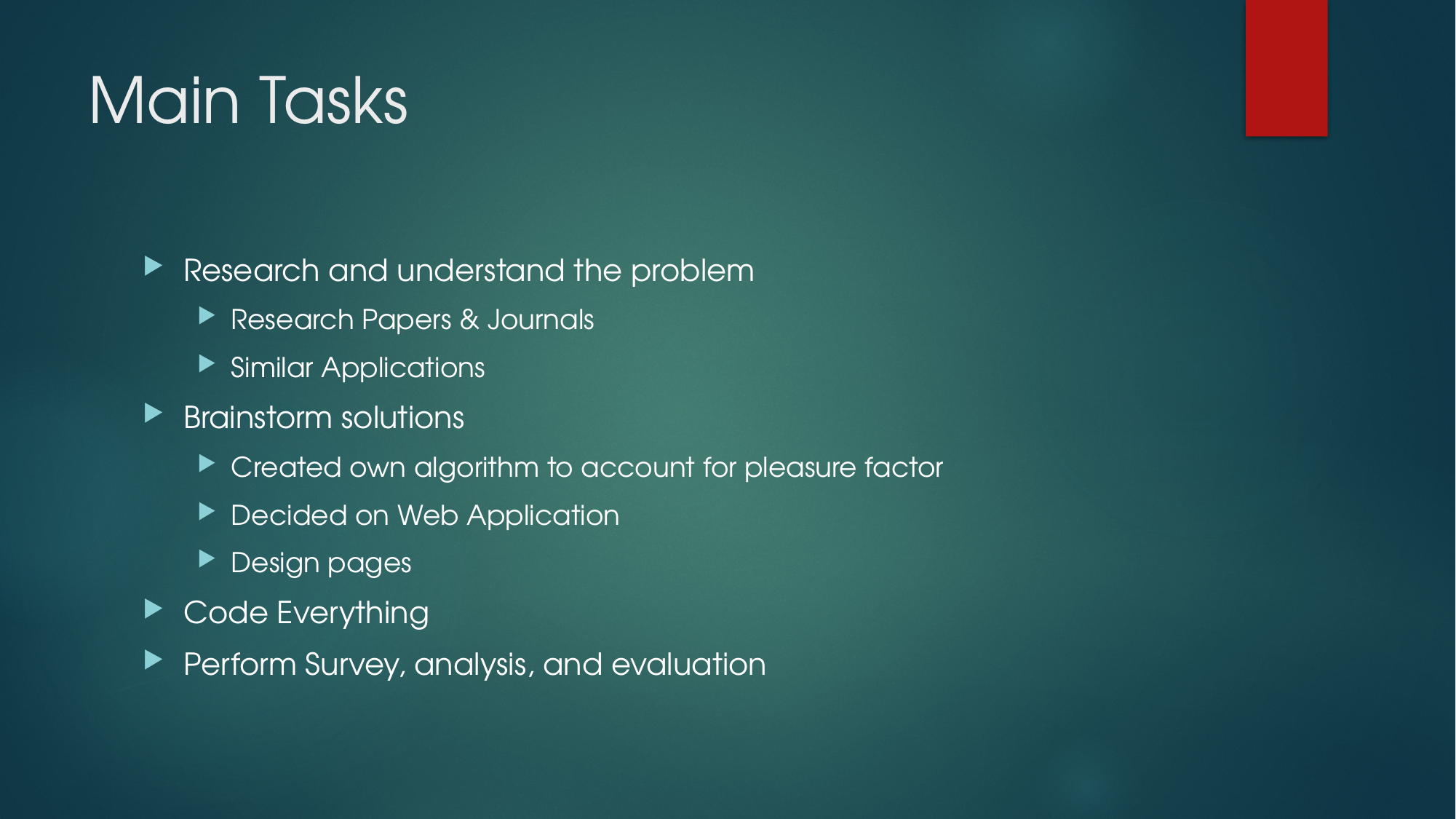

# Main Tasks
Research and understand the problem
Research Papers & Journals
Similar Applications
Brainstorm solutions
Created own algorithm to account for pleasure factor
Decided on Web Application
Design pages
Code Everything
Perform Survey, analysis, and evaluation